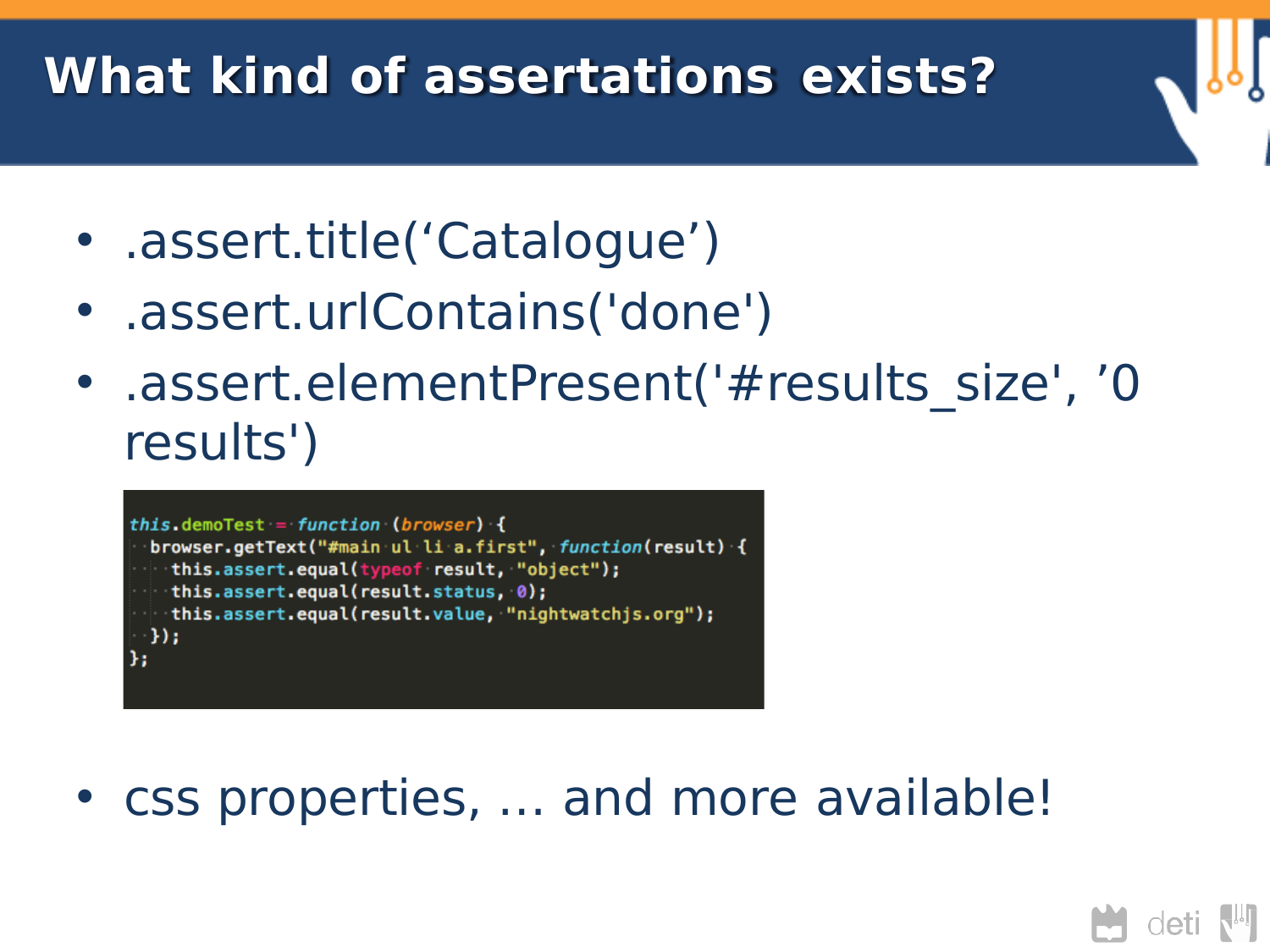

# What kind of assertations exists?
.assert.title(‘Catalogue’)
.assert.urlContains('done')
.assert.elementPresent('#results_size', ’0  results')

css properties, … and more available!